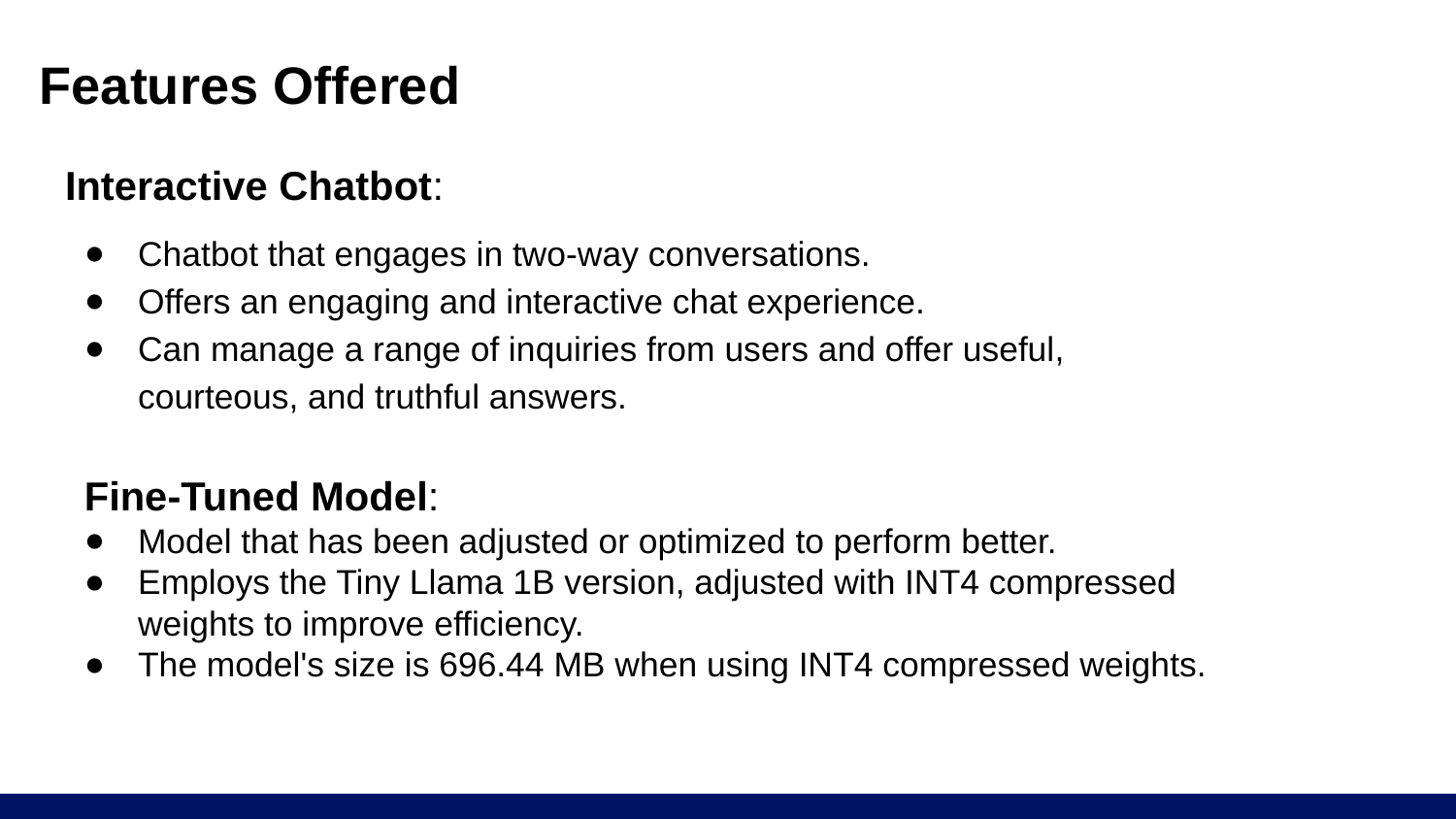

# Features Offered
Interactive Chatbot:
Chatbot that engages in two-way conversations.
Offers an engaging and interactive chat experience.
Can manage a range of inquiries from users and offer useful, courteous, and truthful answers.

Fine-Tuned Model:
Model that has been adjusted or optimized to perform better.
Employs the Tiny Llama 1B version, adjusted with INT4 compressed weights to improve efficiency.
The model's size is 696.44 MB when using INT4 compressed weights.